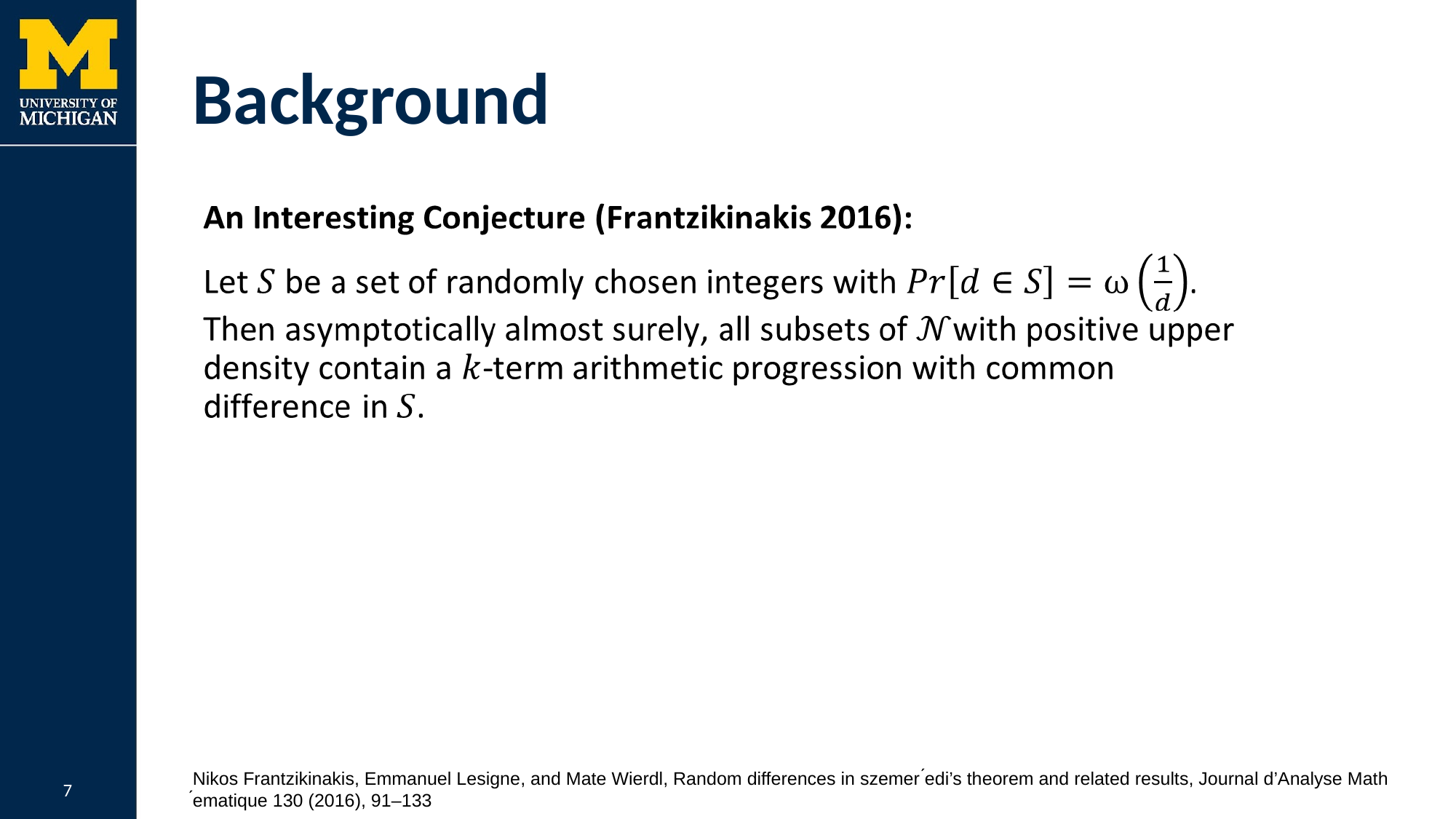

# Background

Nikos Frantzikinakis, Emmanuel Lesigne, and Mate Wierdl, Random differences in szemer ́edi’s theorem and related results, Journal d’Analyse Math ́ematique 130 (2016), 91–133
7